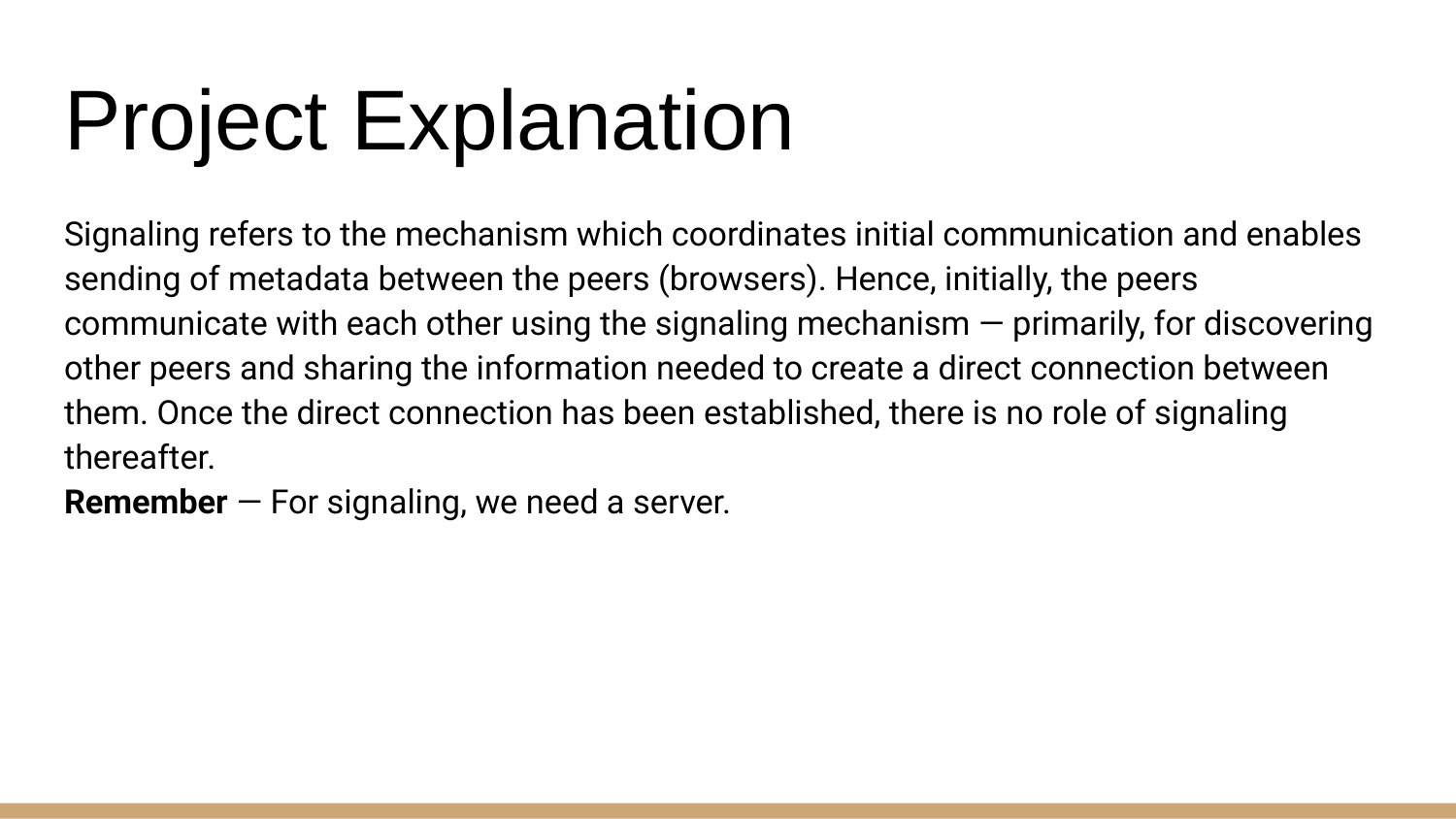

# Project Explanation
Signaling refers to the mechanism which coordinates initial communication and enables sending of metadata between the peers (browsers). Hence, initially, the peers communicate with each other using the signaling mechanism — primarily, for discovering other peers and sharing the information needed to create a direct connection between them. Once the direct connection has been established, there is no role of signaling thereafter.
Remember — For signaling, we need a server.